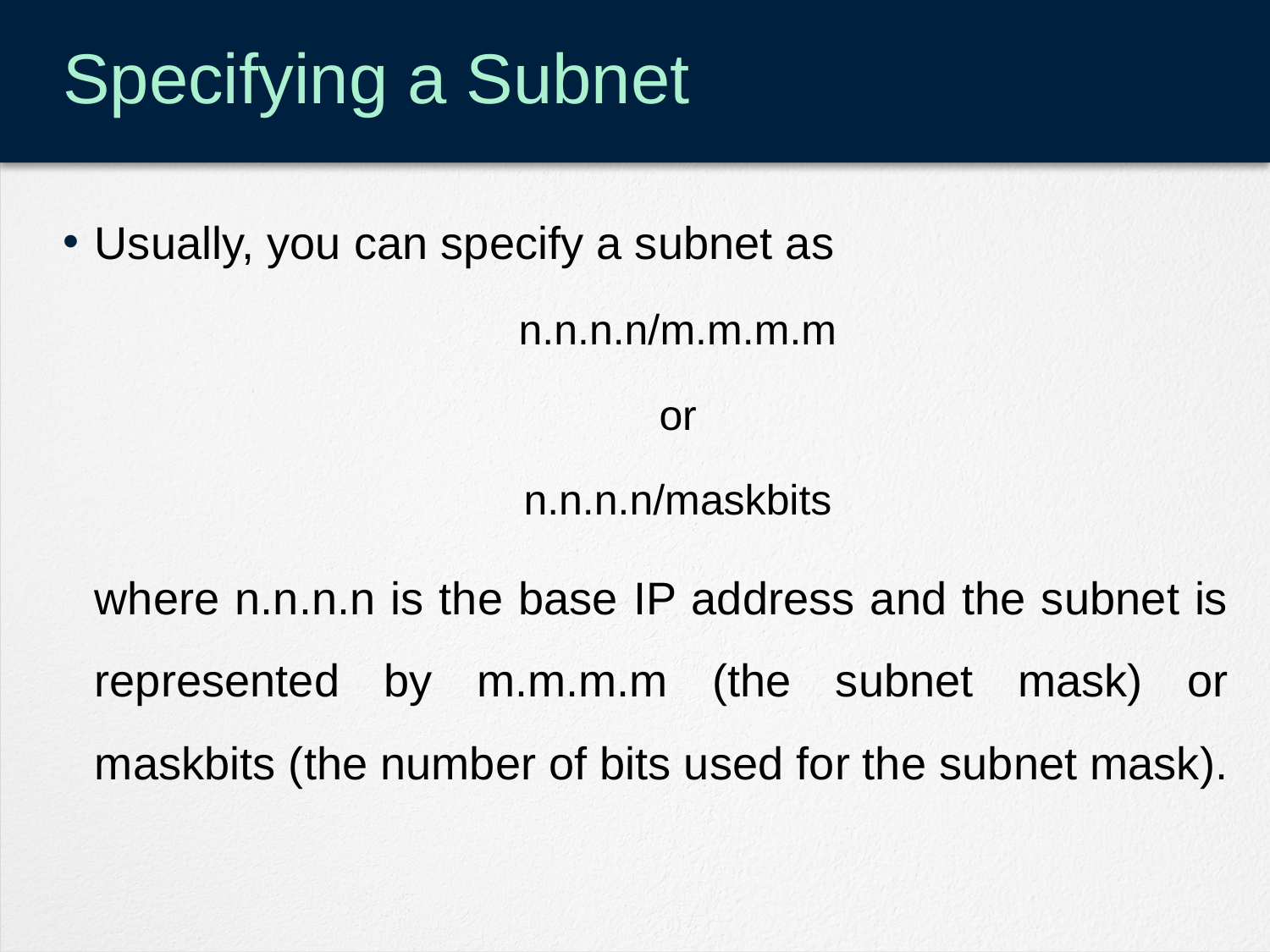

# Specifying a Subnet
Usually, you can specify a subnet as
n.n.n.n/m.m.m.m
or
n.n.n.n/maskbits
	where n.n.n.n is the base IP address and the subnet is represented by m.m.m.m (the subnet mask) or maskbits (the number of bits used for the subnet mask).